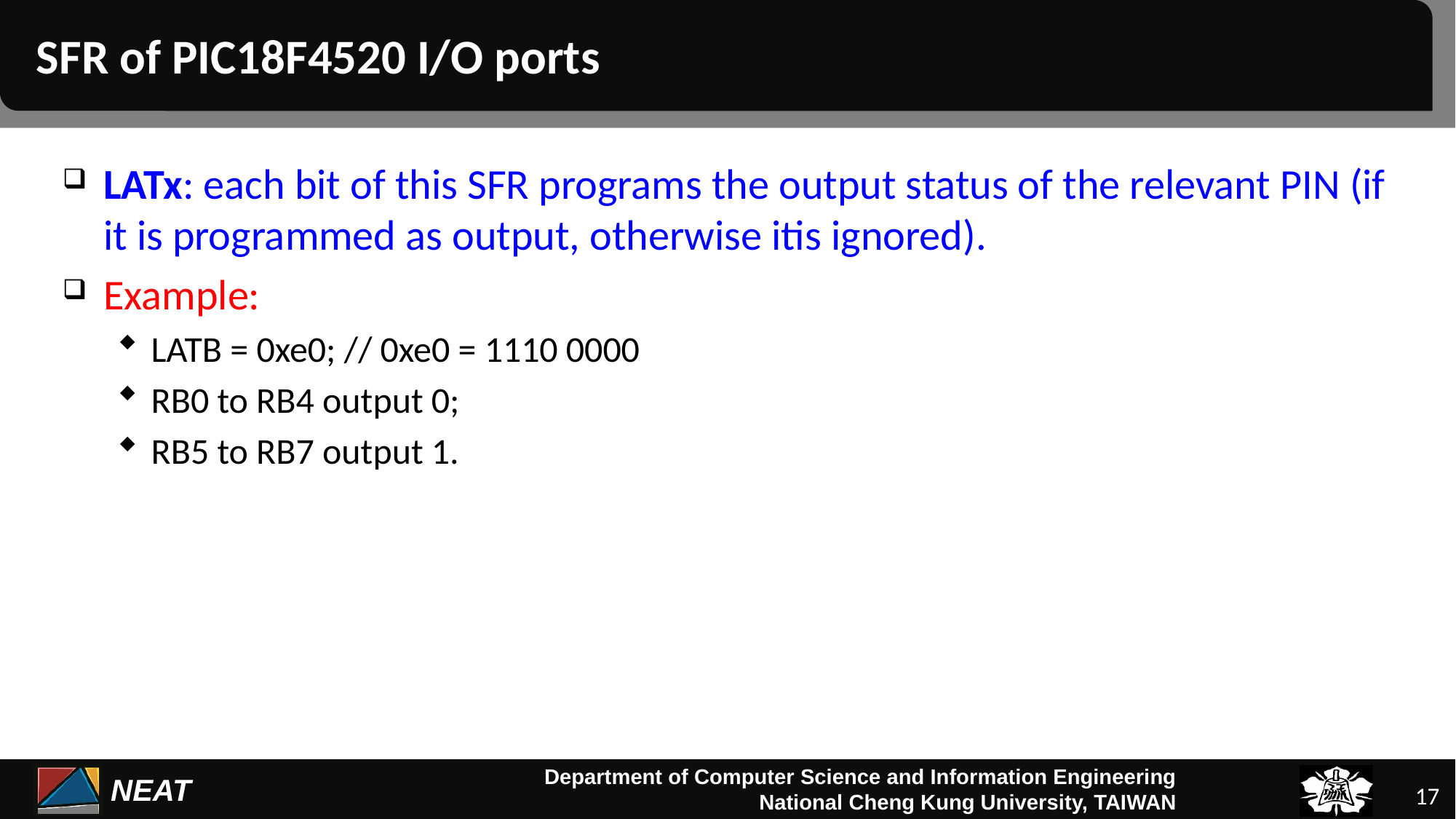

# SFR of PIC18F4520 I/O ports
LATx: each bit of this SFR programs the output status of the relevant PIN (if it is programmed as output, otherwise itis ignored).
Example:
LATB = 0xe0; // 0xe0 = 1110 0000
RB0 to RB4 output 0;
RB5 to RB7 output 1.